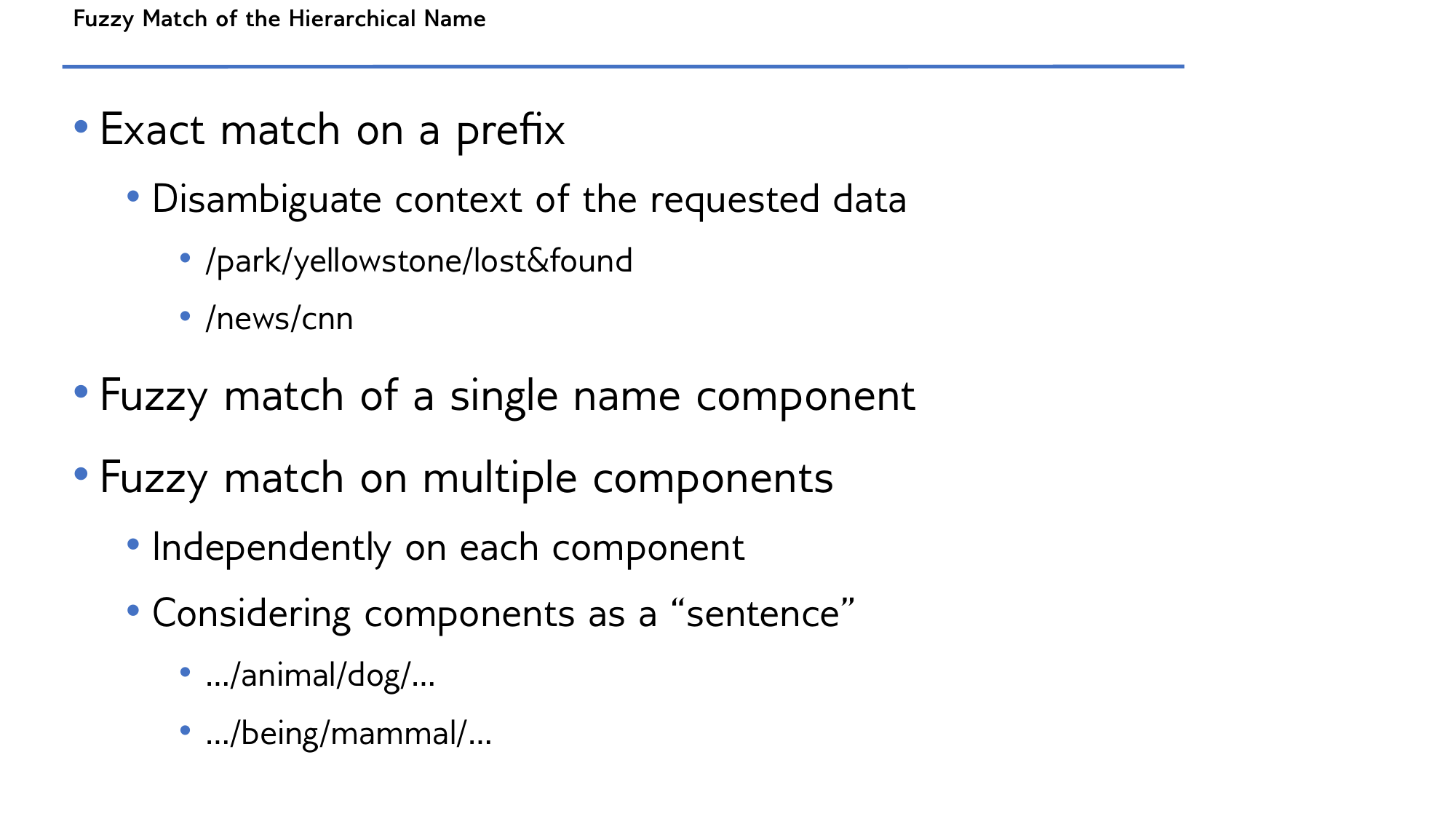

# Fuzzy Match of the Hierarchical Name
Exact match on a prefix
Disambiguate context of the requested data
/park/yellowstone/lost&found
/news/cnn
Fuzzy match of a single name component
Fuzzy match on multiple components
Independently on each component
Considering components as a “sentence”
…/animal/dog/…
…/being/mammal/…